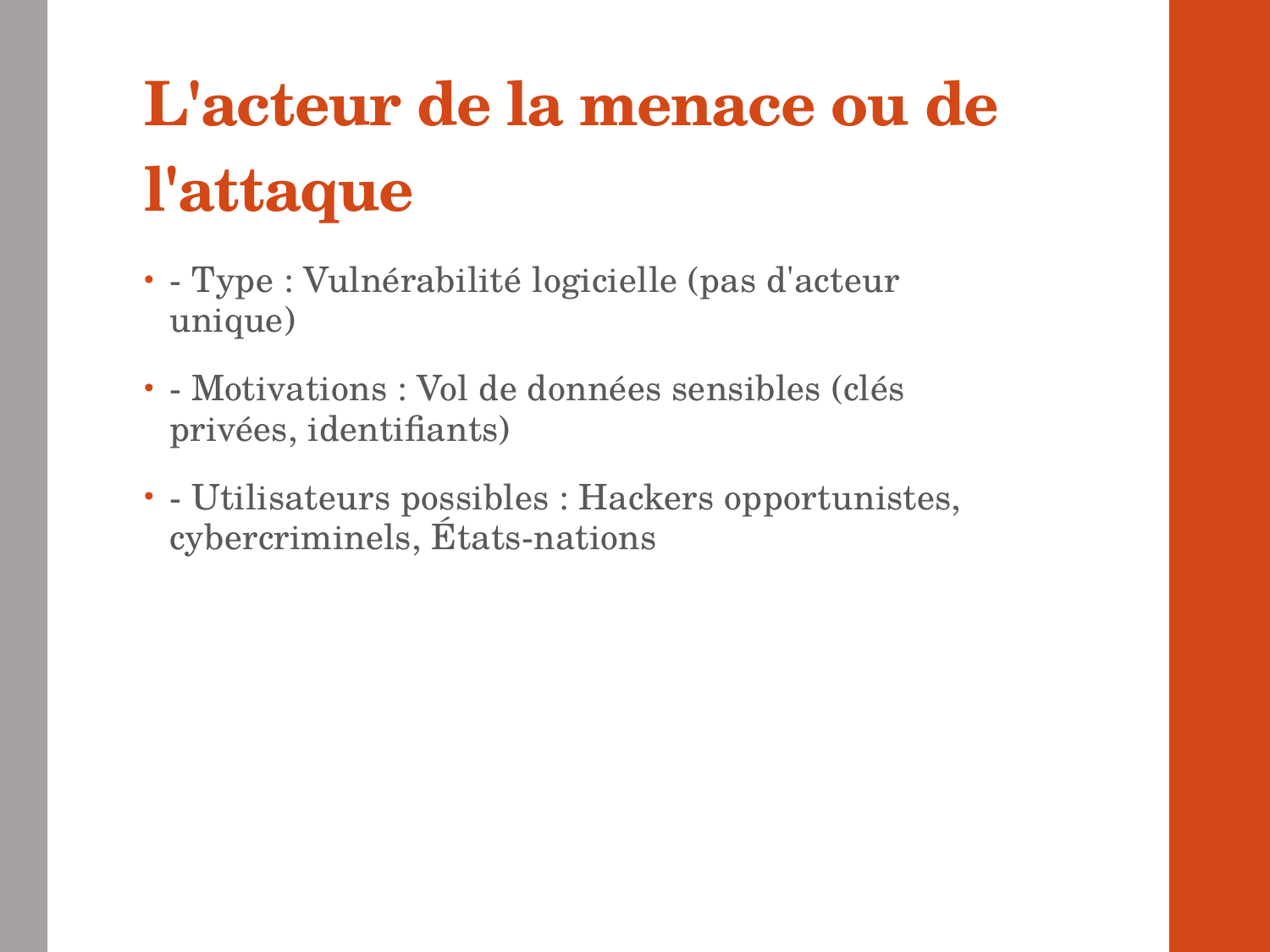

# L'acteur de la menace ou de l'attaque
- Type : Vulnérabilité logicielle (pas d'acteur unique)
- Motivations : Vol de données sensibles (clés privées, identifiants)
- Utilisateurs possibles : Hackers opportunistes, cybercriminels, États-nations